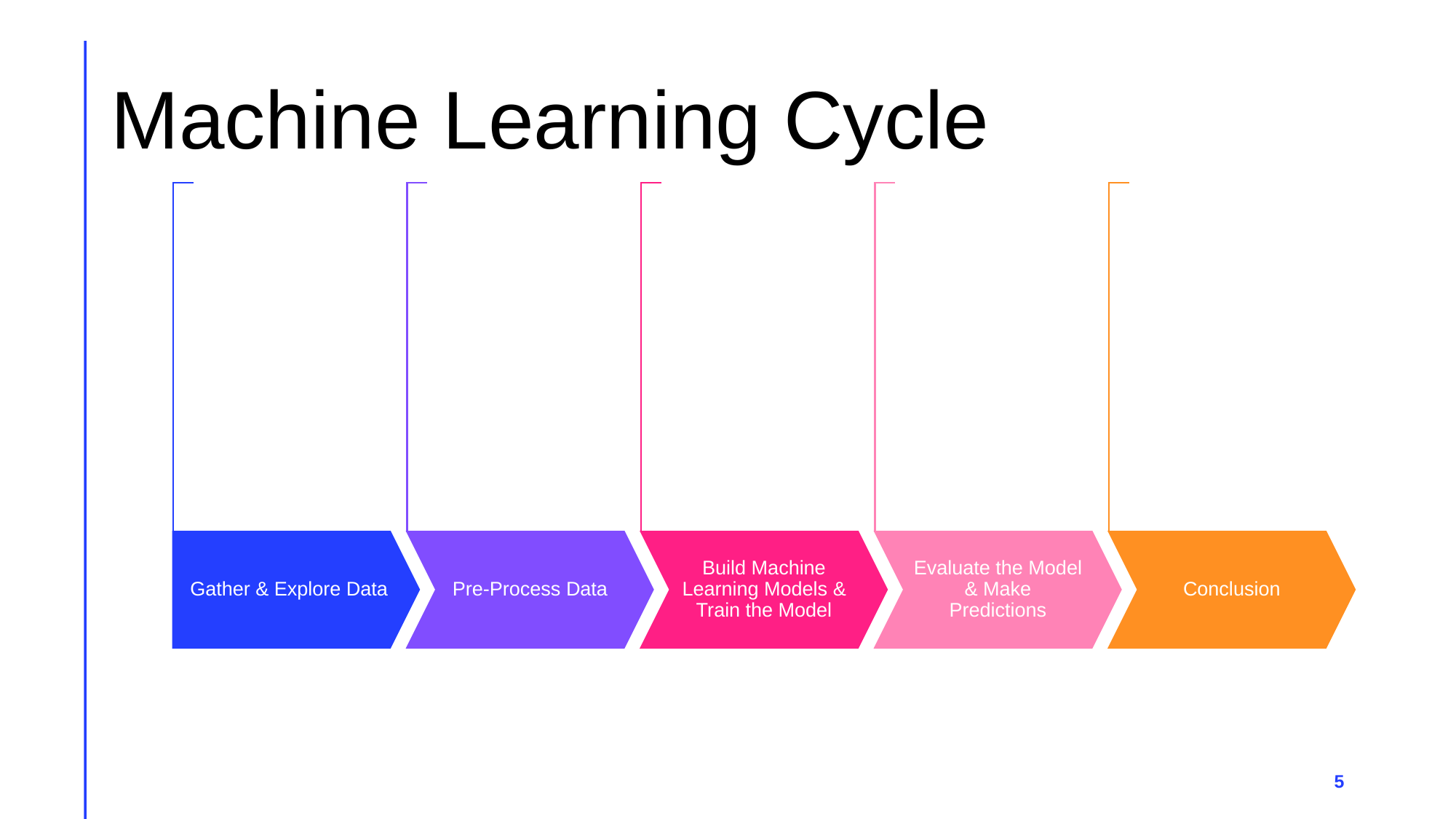

Gather & Explore Data

Pre-Process Data

Build Machine Learning Models & Train the Model

Evaluate the Model & Make Predictions

Conclusion

# Machine Learning Cycle
5